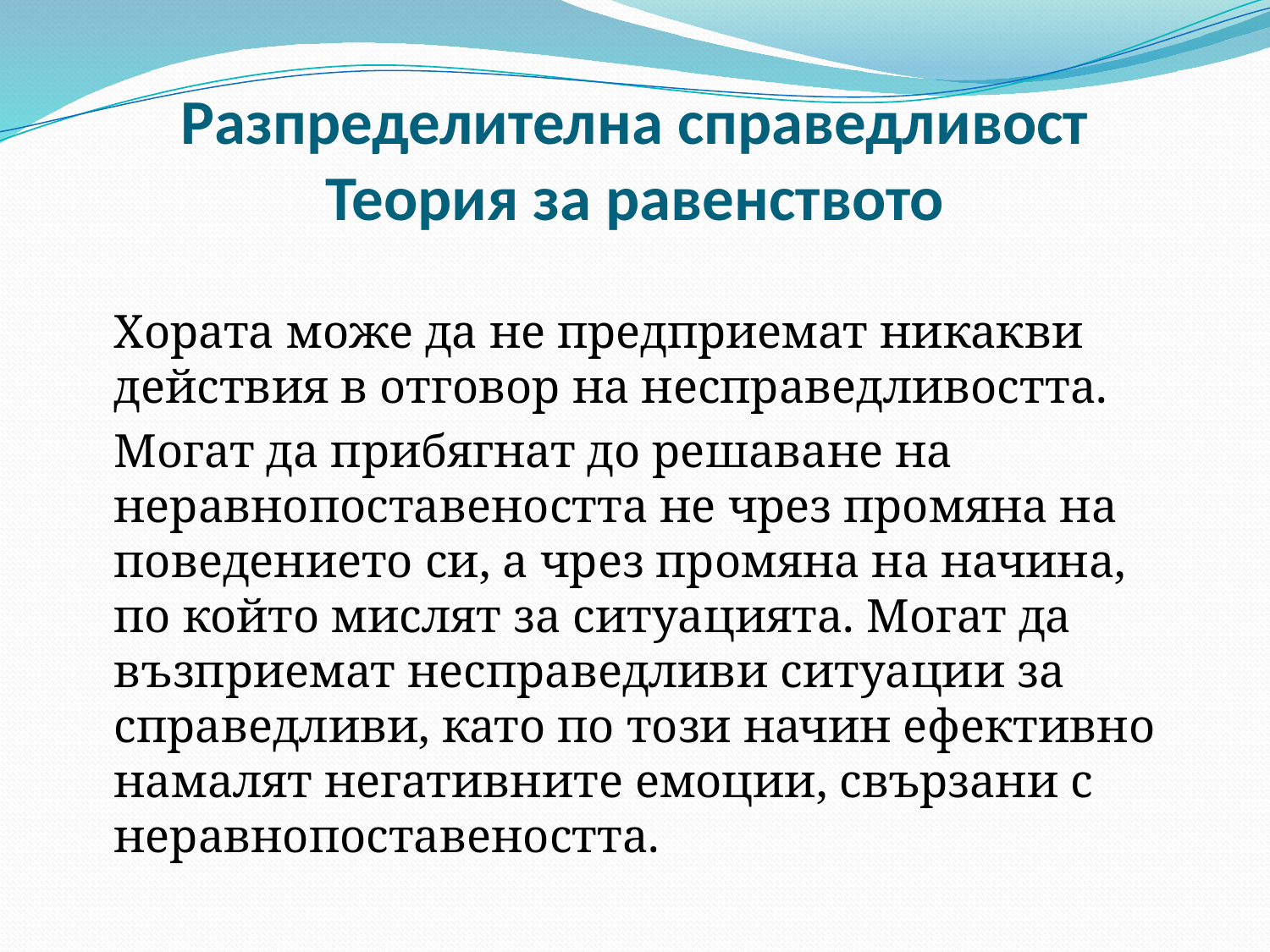

# Разпределителна справедливост Теория за равенството
	Хората може да не предприемат никакви действия в отговор на несправедливостта.
	Могат да прибягнат до решаване на неравнопоставеността не чрез промяна на поведението си, а чрез промяна на начина, по който мислят за ситуацията. Могат да възприемат несправедливи ситуации за справедливи, като по този начин ефективно намалят негативните емоции, свързани с неравнопоставеността.